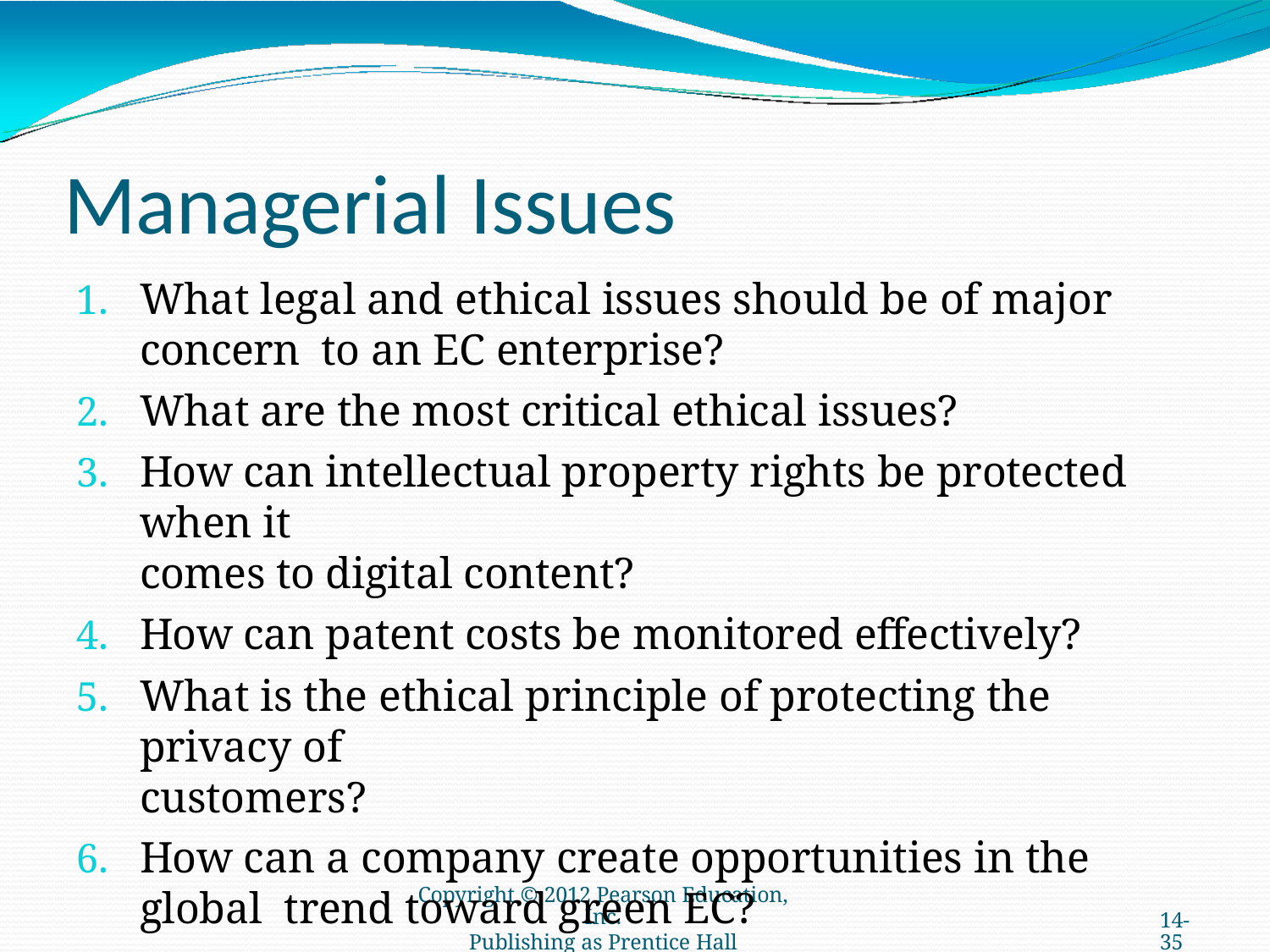

# Managerial Issues
What legal and ethical issues should be of major concern  to an EC enterprise?
What are the most critical ethical issues?
How can intellectual property rights be protected when it
comes to digital content?
How can patent costs be monitored effectively?
What is the ethical principle of protecting the privacy of
customers?
How can a company create opportunities in the global  trend toward green EC?
Copyright © 2012 Pearson Education, Inc.
Publishing as Prentice Hall
14-35